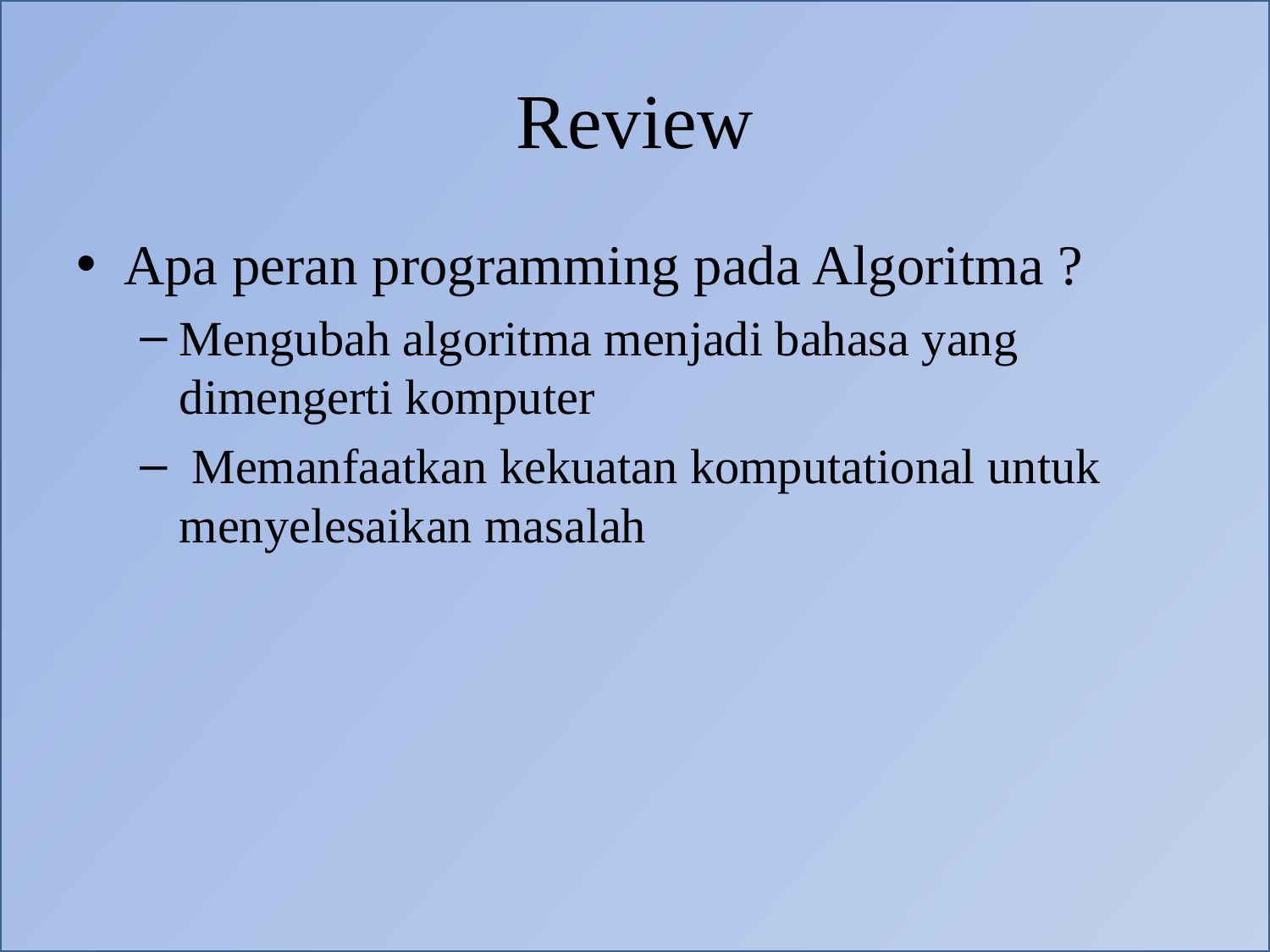

# Review
Apa peran programming pada Algoritma ?
Mengubah algoritma menjadi bahasa yang dimengerti komputer
 Memanfaatkan kekuatan komputational untuk menyelesaikan masalah